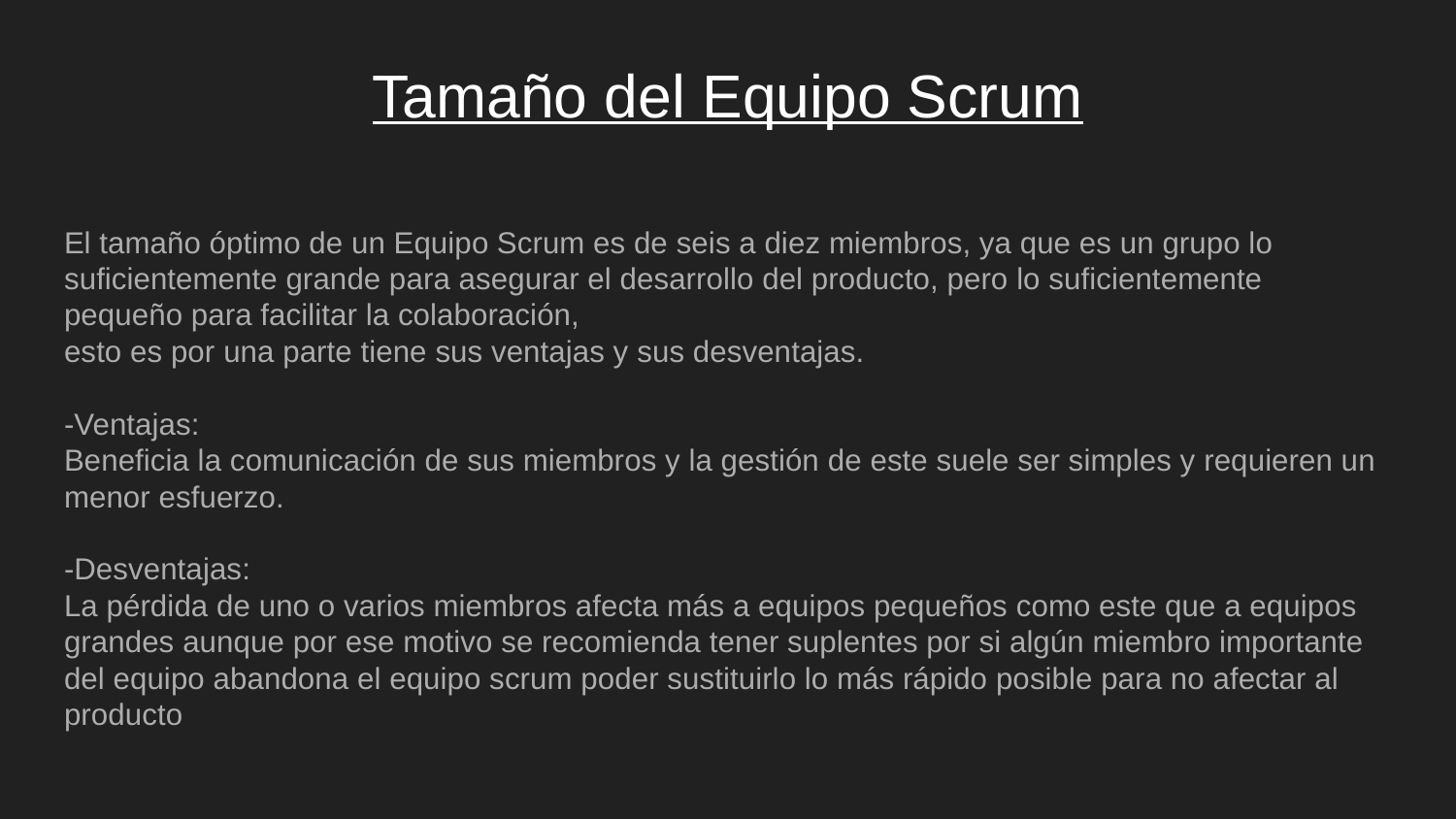

# Tamaño del Equipo Scrum
El tamaño óptimo de un Equipo Scrum es de seis a diez miembros, ya que es un grupo lo suficientemente grande para asegurar el desarrollo del producto, pero lo suficientemente pequeño para facilitar la colaboración,
esto es por una parte tiene sus ventajas y sus desventajas.

-Ventajas:
Beneficia la comunicación de sus miembros y la gestión de este suele ser simples y requieren un menor esfuerzo.

-Desventajas:
La pérdida de uno o varios miembros afecta más a equipos pequeños como este que a equipos grandes aunque por ese motivo se recomienda tener suplentes por si algún miembro importante del equipo abandona el equipo scrum poder sustituirlo lo más rápido posible para no afectar al producto